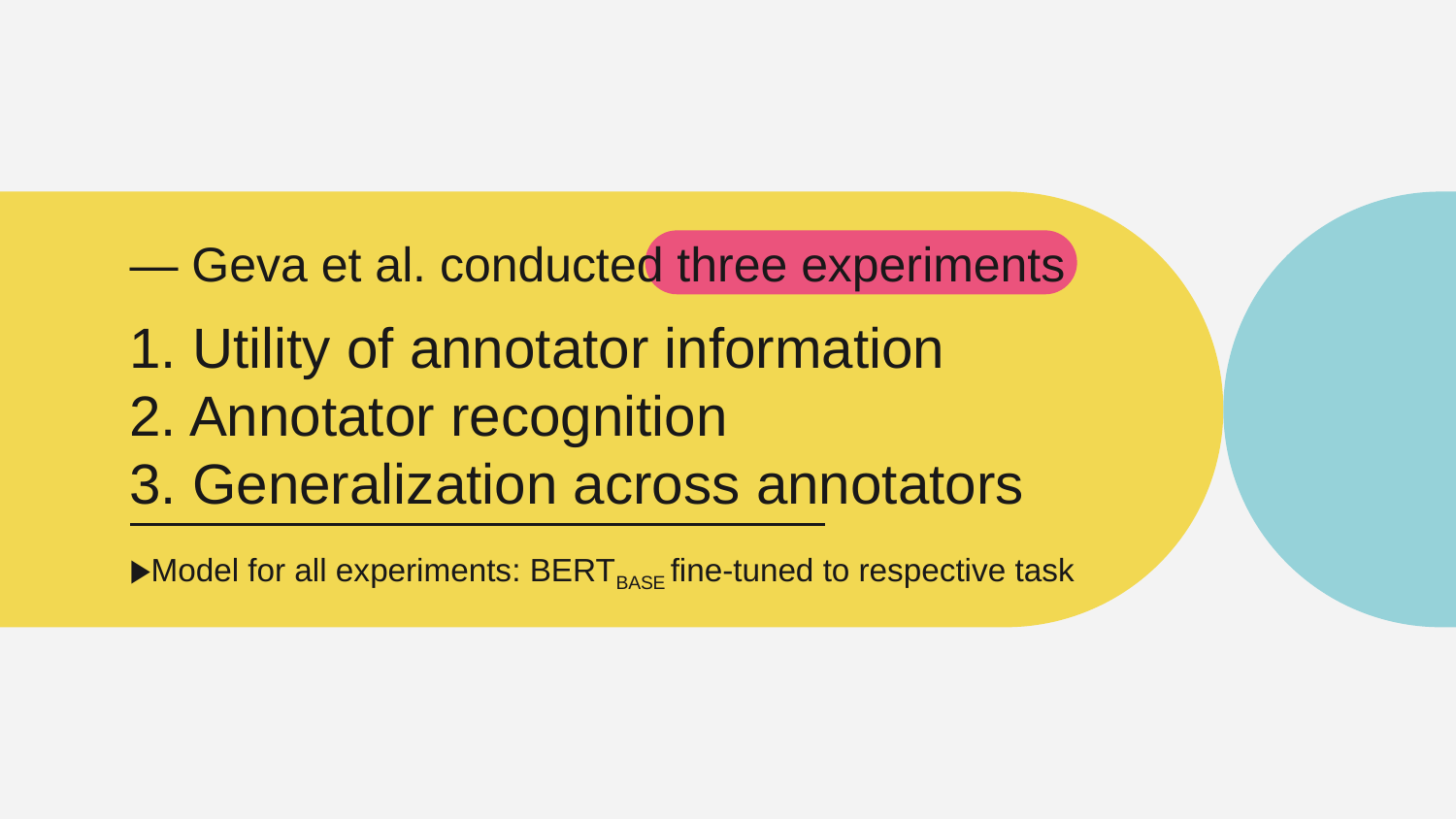

1. Utility of annotator information
2. Annotator recognition
3. Generalization across annotators

▶︎Model for all experiments: BERTBASE fine-tuned to respective task
# — Geva et al. conducted three experiments